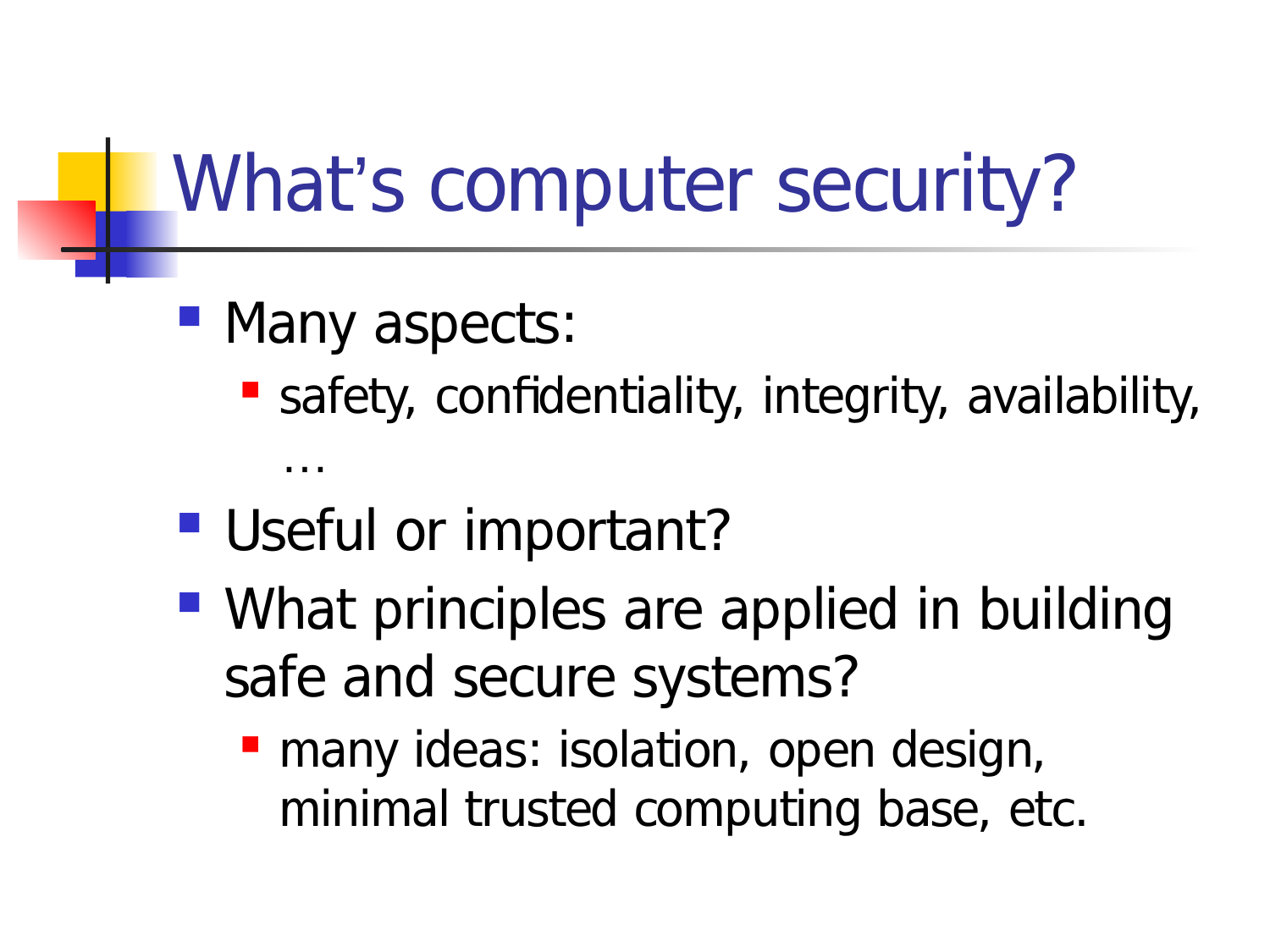

# What’s computer security?
Many aspects:
safety, confidentiality, integrity, availability, …
Useful or important?
What principles are applied in building safe and secure systems?
many ideas: isolation, open design, minimal trusted computing base, etc.